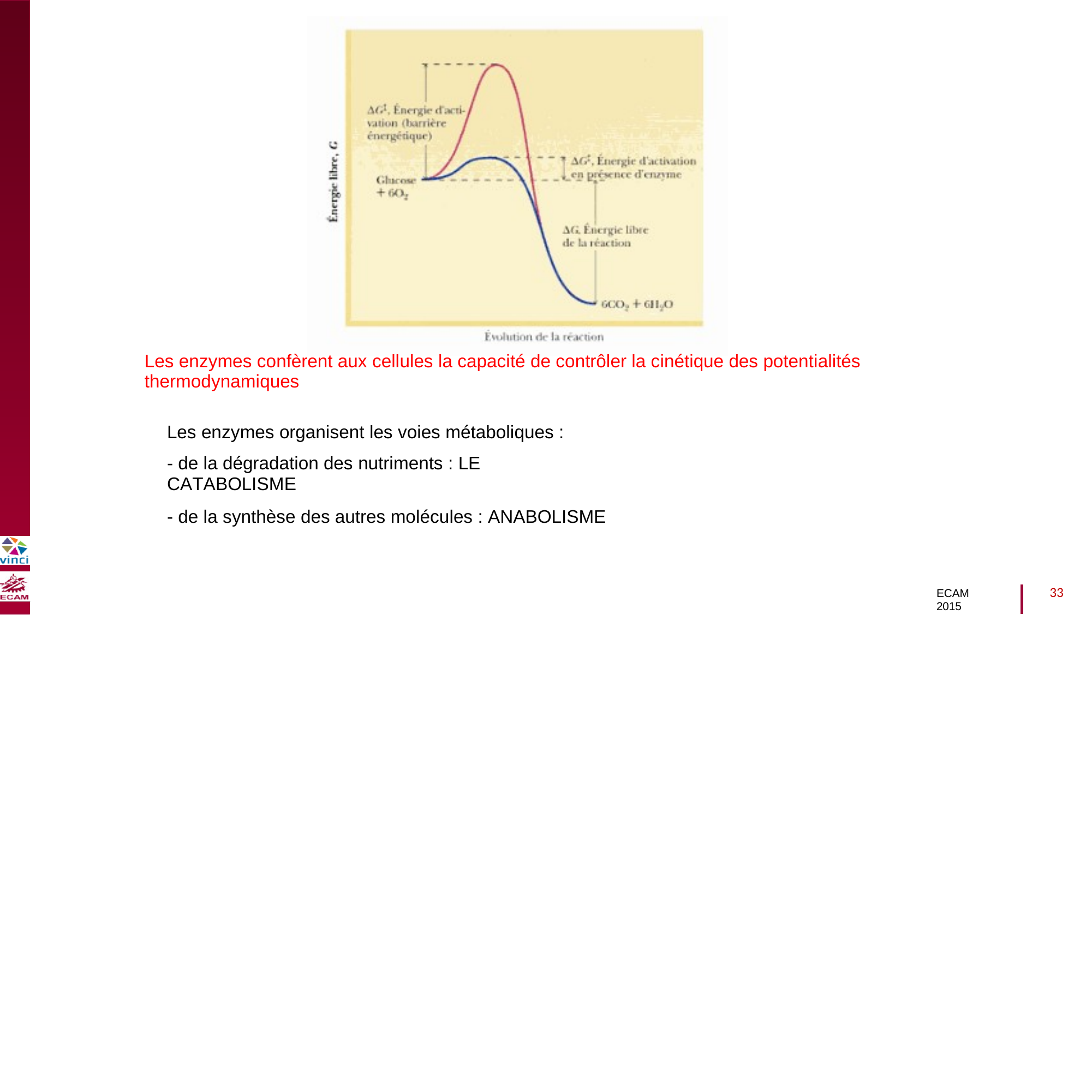

B2040-Chimie du vivant et environnement
Les enzymes confèrent aux cellules la capacité de contrôler la cinétique des potentialités
thermodynamiques
Les enzymes organisent les voies métaboliques :
- de la dégradation des nutriments : LE CATABOLISME
- de la synthèse des autres molécules : ANABOLISME

33
ECAM 2015